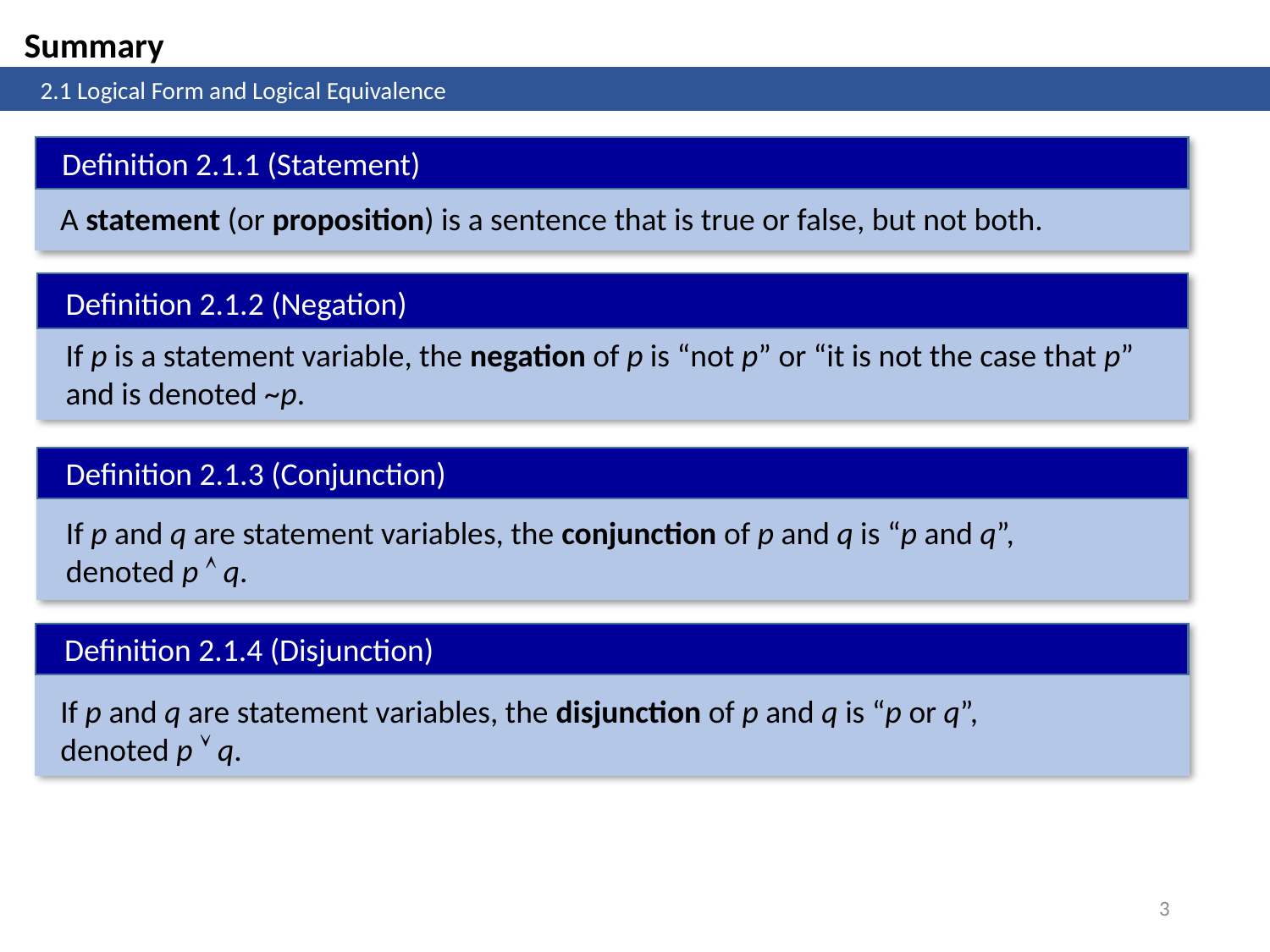

Summary

	2.1 Logical Form and Logical Equivalence

Definition 2.1.1 (Statement)
A statement (or proposition) is a sentence that is true or false, but not both.

Definition 2.1.2 (Negation)
If p is a statement variable, the negation of p is “not p” or “it is not the case that p” and is denoted ~p.

Definition 2.1.3 (Conjunction)

If p and q are statement variables, the conjunction of p and q is “p and q”, denoted p ∧ q.

Definition 2.1.4 (Disjunction)

If p and q are statement variables, the disjunction of p and q is “p or q”, denoted p ∨ q.
3